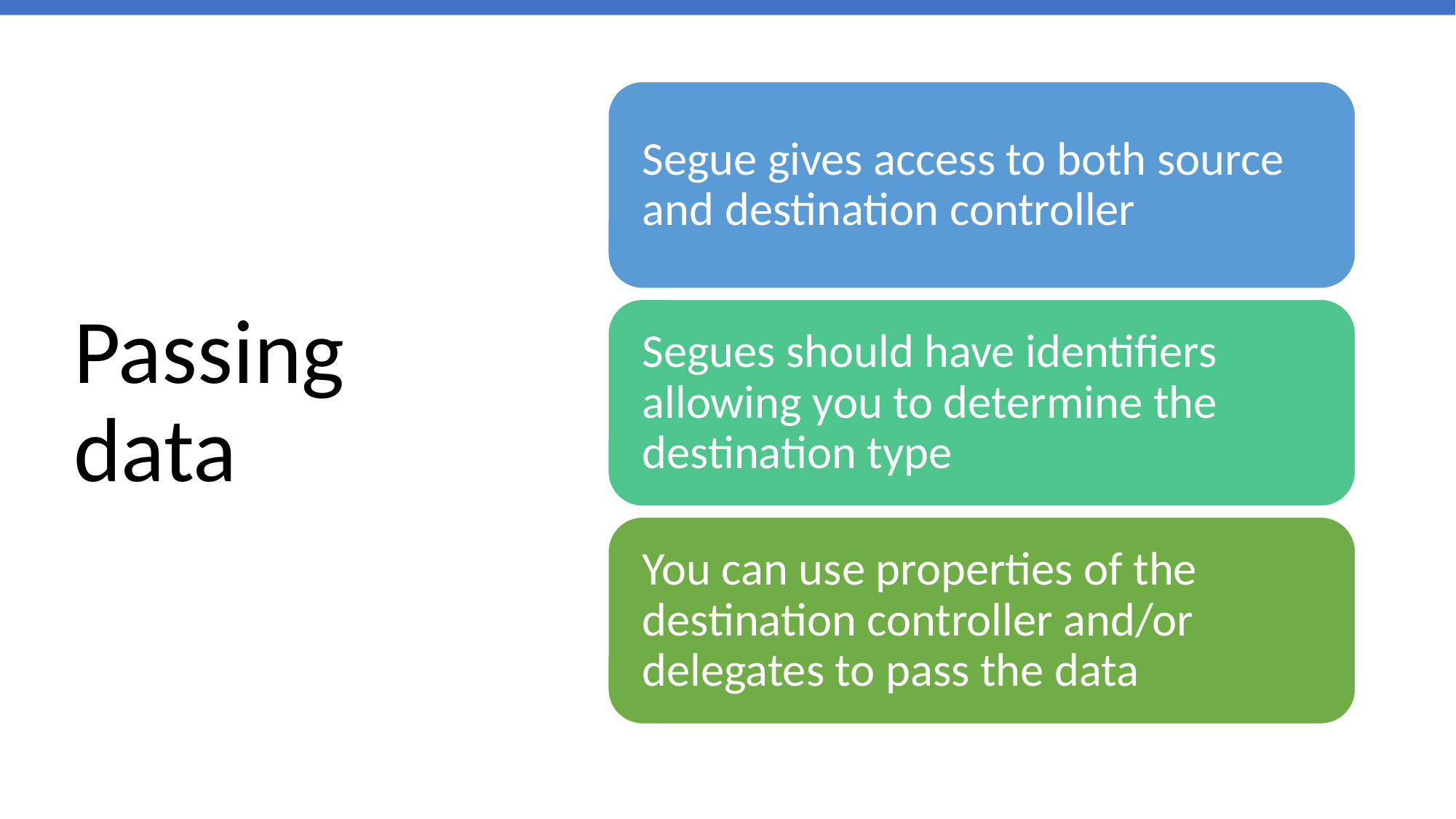

# Passing data
Segue gives access to both source and destination controller
Segues should have identifiers allowing you to determine the destination type
You can use properties of the destination controller and/or delegates to pass the data